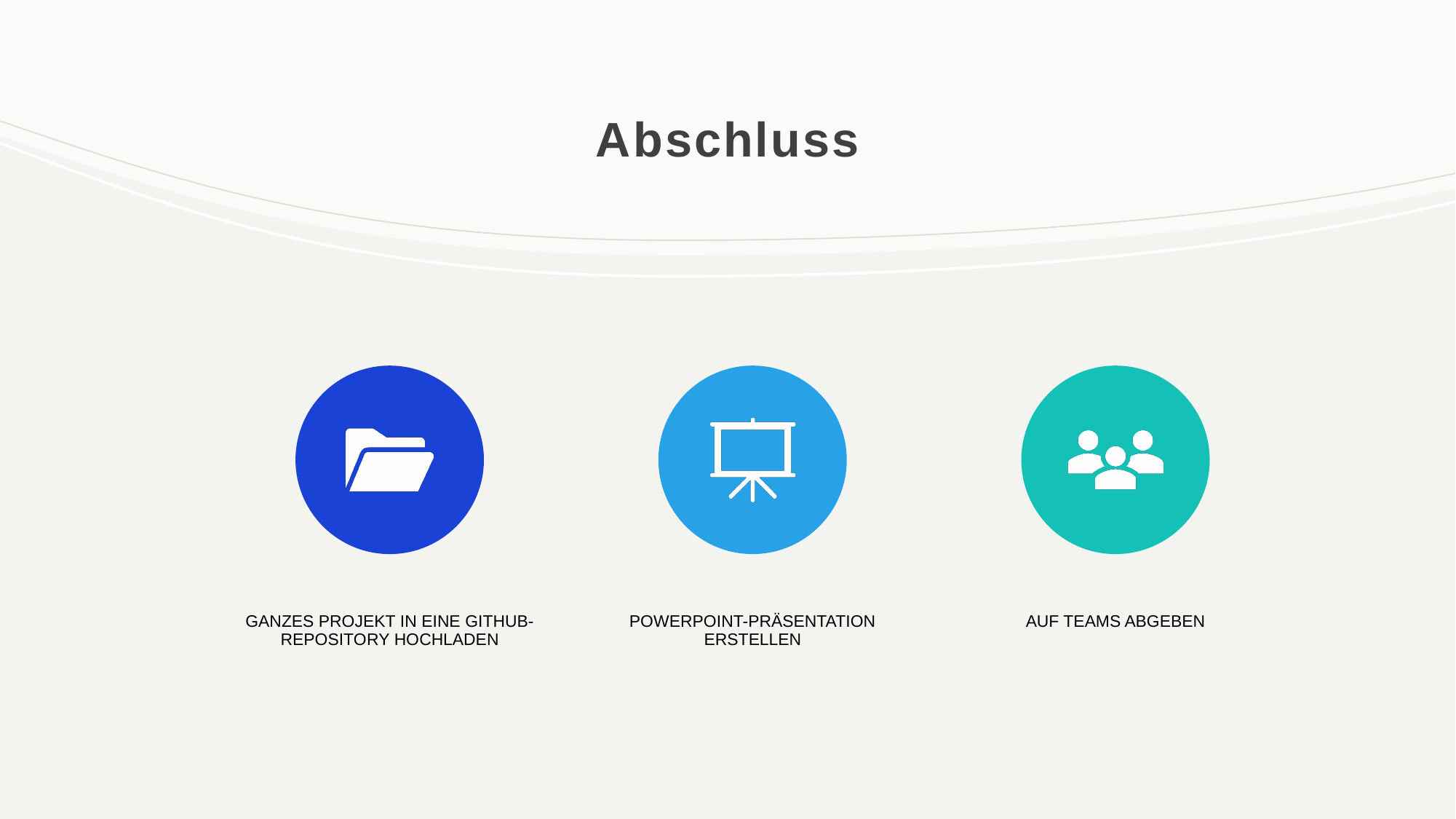

# Abschluss
Ganzes Projekt in eine GitHub-Repository hochladen
PowerPoint-Präsentation erstellen
Auf Teams abgeben